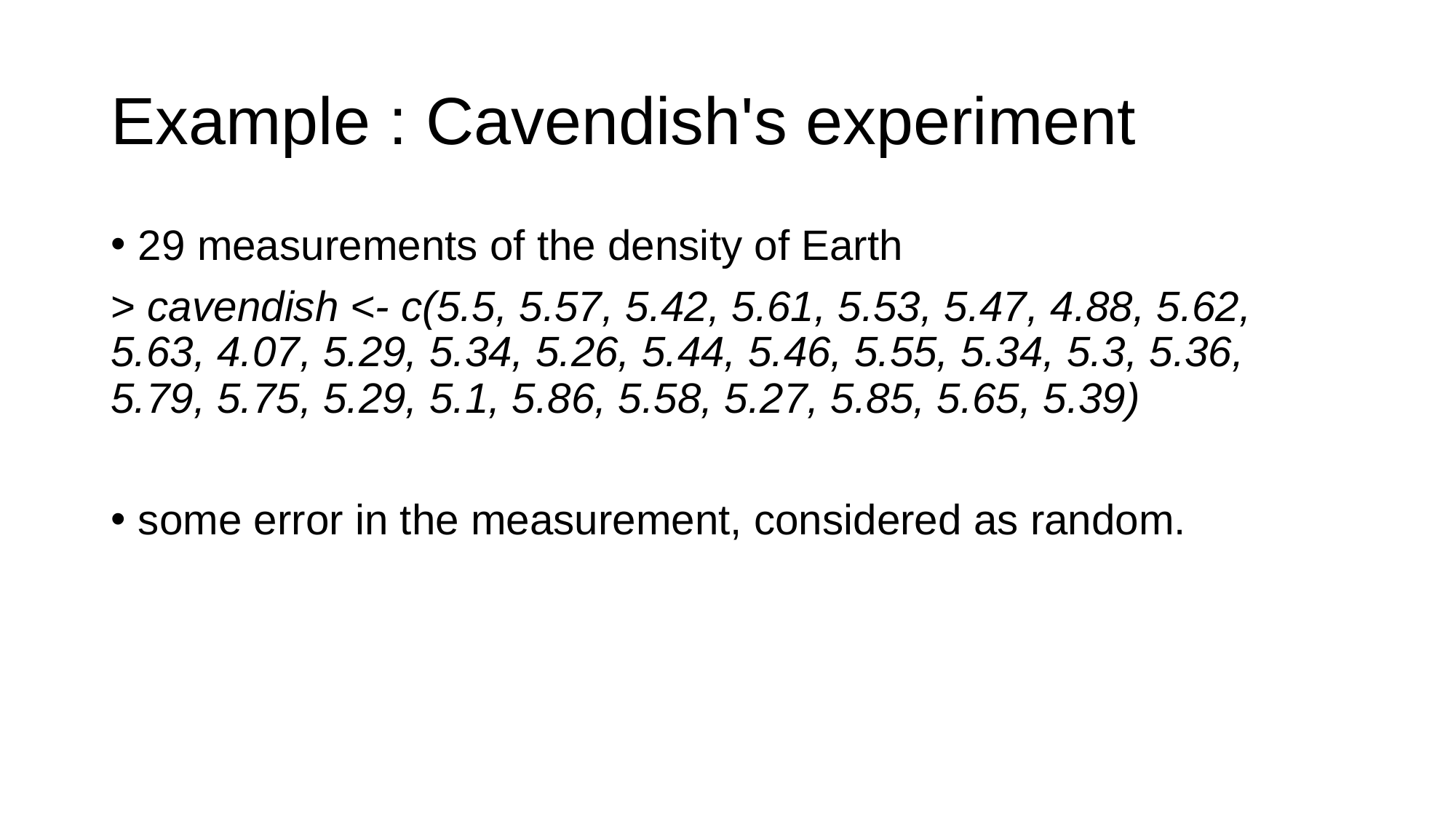

# Example : Cavendish's experiment
29 measurements of the density of Earth
> cavendish <- c(5.5, 5.57, 5.42, 5.61, 5.53, 5.47, 4.88, 5.62, 5.63, 4.07, 5.29, 5.34, 5.26, 5.44, 5.46, 5.55, 5.34, 5.3, 5.36, 5.79, 5.75, 5.29, 5.1, 5.86, 5.58, 5.27, 5.85, 5.65, 5.39)

some error in the measurement, considered as random.